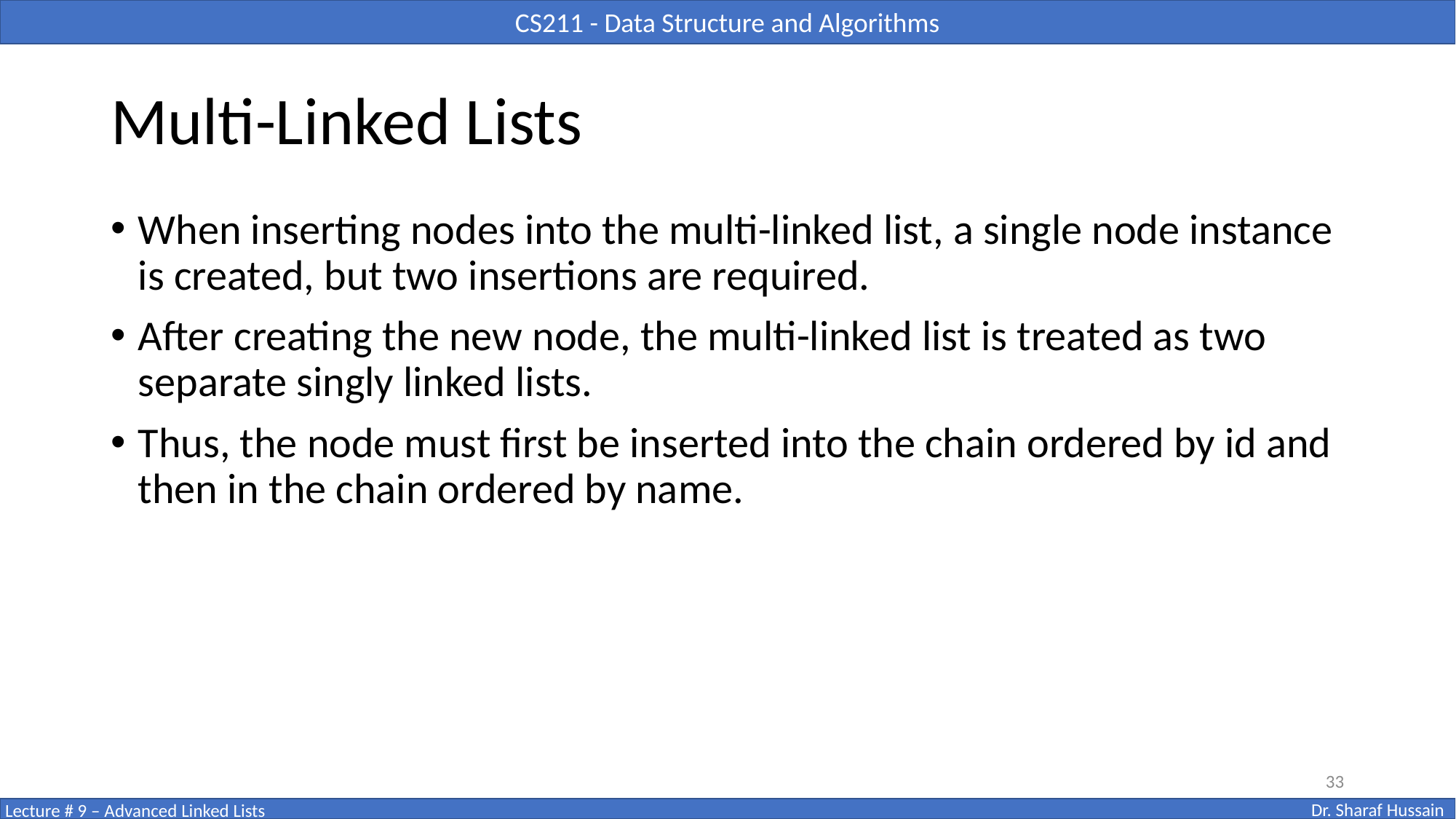

# Multi-Linked Lists
When inserting nodes into the multi-linked list, a single node instance is created, but two insertions are required.
After creating the new node, the multi-linked list is treated as two separate singly linked lists.
Thus, the node must first be inserted into the chain ordered by id and then in the chain ordered by name.
33